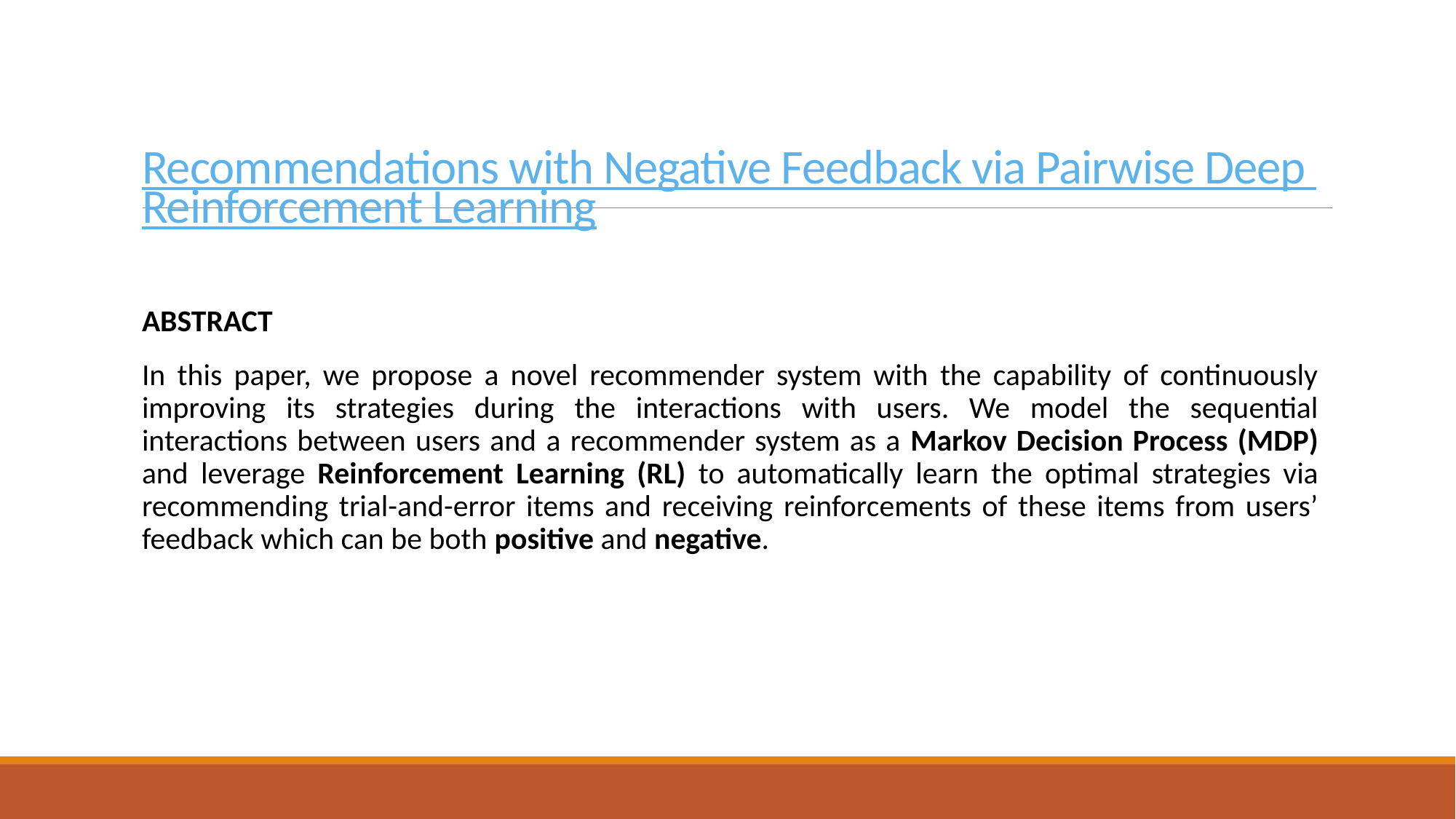

# Recommendations with Negative Feedback via Pairwise Deep Reinforcement Learning

ABSTRACT
In this paper, we propose a novel recommender system with the capability of continuously improving its strategies during the interactions with users. We model the sequential interactions between users and a recommender system as a Markov Decision Process (MDP) and leverage Reinforcement Learning (RL) to automatically learn the optimal strategies via recommending trial-and-error items and receiving reinforcements of these items from users’ feedback which can be both positive and negative.